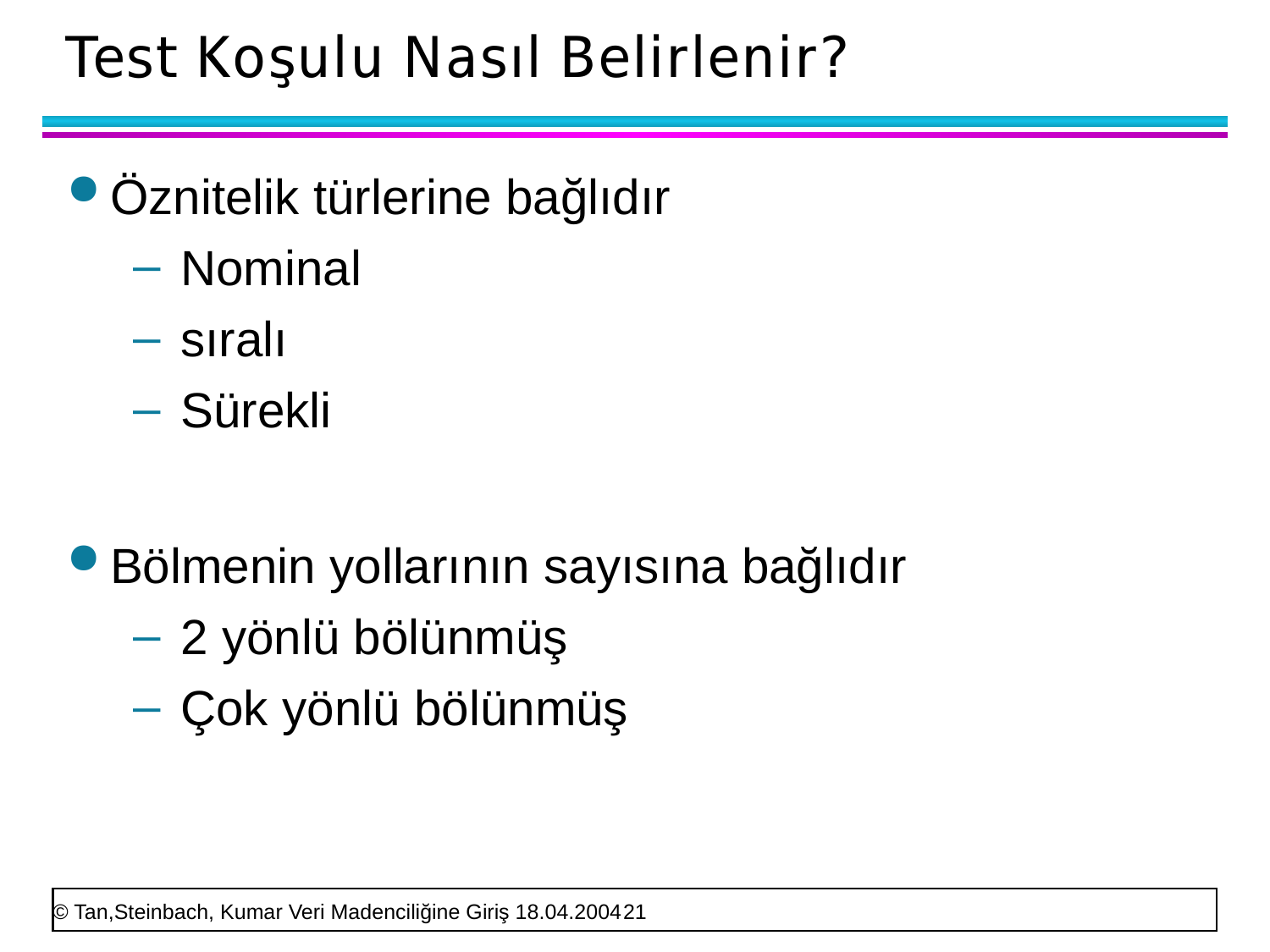

# Test Koşulu Nasıl Belirlenir?
Öznitelik türlerine bağlıdır
Nominal
sıralı
Sürekli

Bölmenin yollarının sayısına bağlıdır
2 yönlü bölünmüş
Çok yönlü bölünmüş